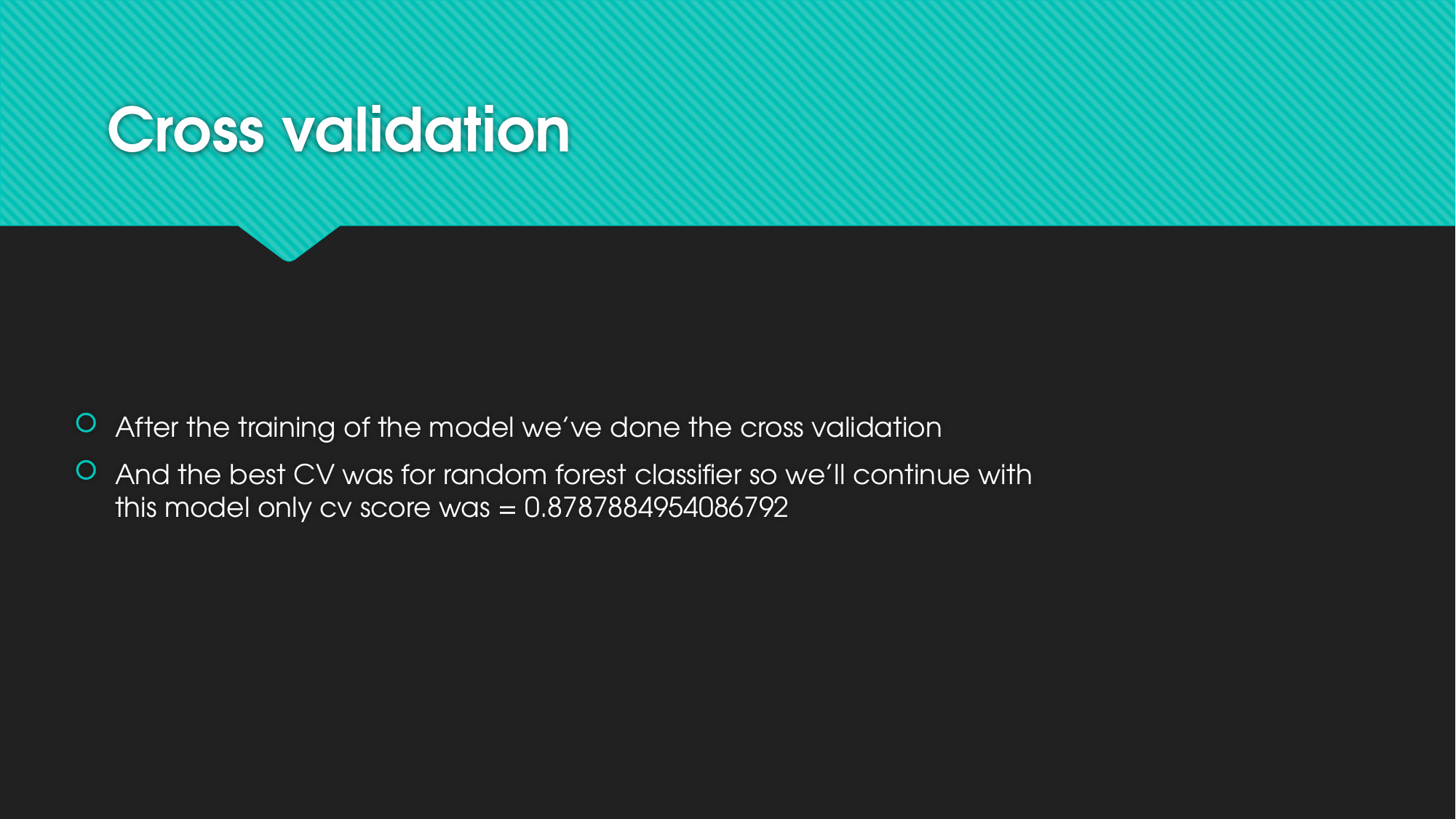

# Cross validation
After the training of the model we’ve done the cross validation
And the best CV was for random forest classifier so we’ll continue with this model only cv score was = 0.8787884954086792